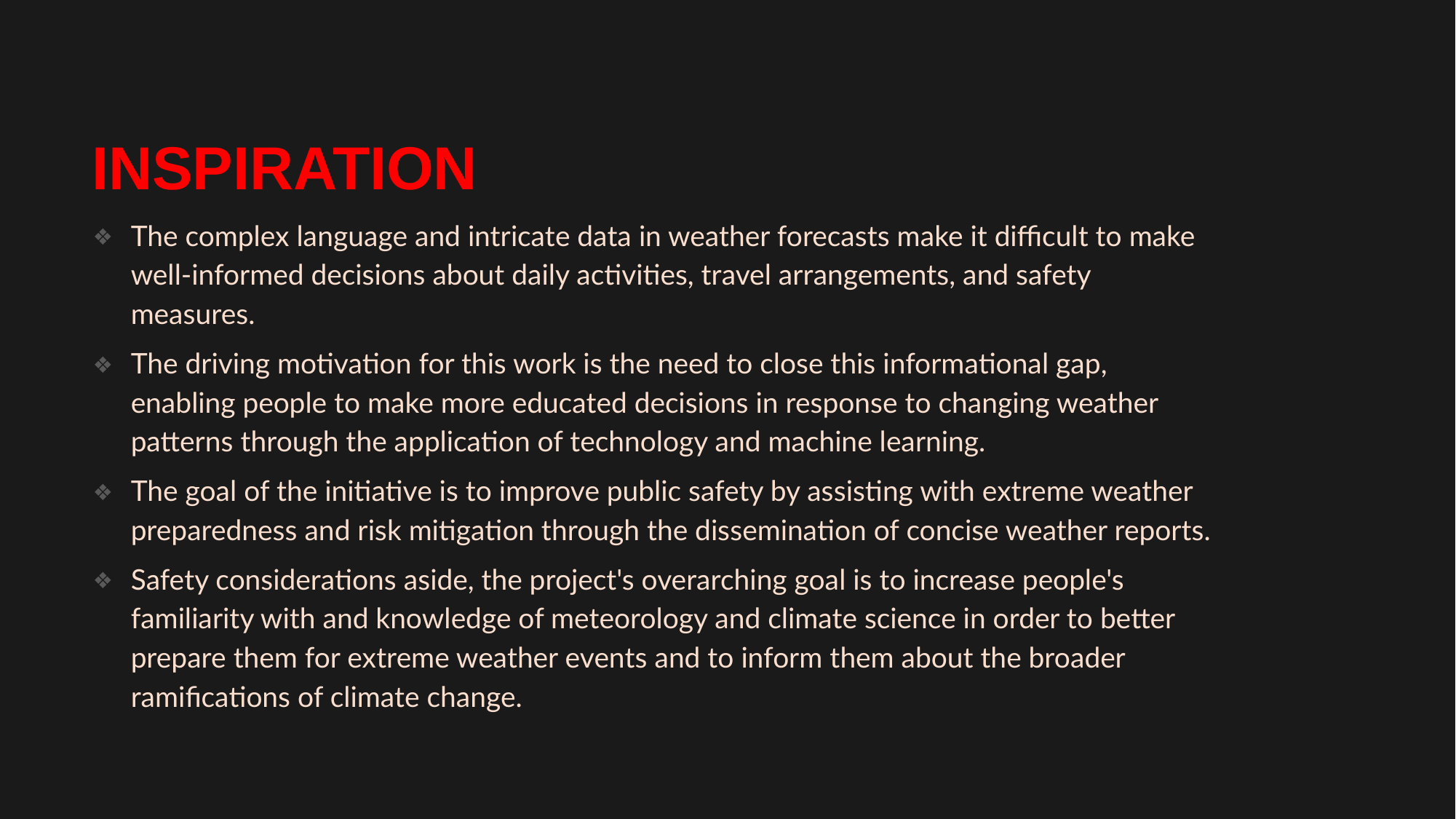

# INSPIRATION
The complex language and intricate data in weather forecasts make it difficult to make well-informed decisions about daily activities, travel arrangements, and safety measures.
The driving motivation for this work is the need to close this informational gap, enabling people to make more educated decisions in response to changing weather patterns through the application of technology and machine learning.
The goal of the initiative is to improve public safety by assisting with extreme weather preparedness and risk mitigation through the dissemination of concise weather reports.
Safety considerations aside, the project's overarching goal is to increase people's familiarity with and knowledge of meteorology and climate science in order to better prepare them for extreme weather events and to inform them about the broader ramifications of climate change.